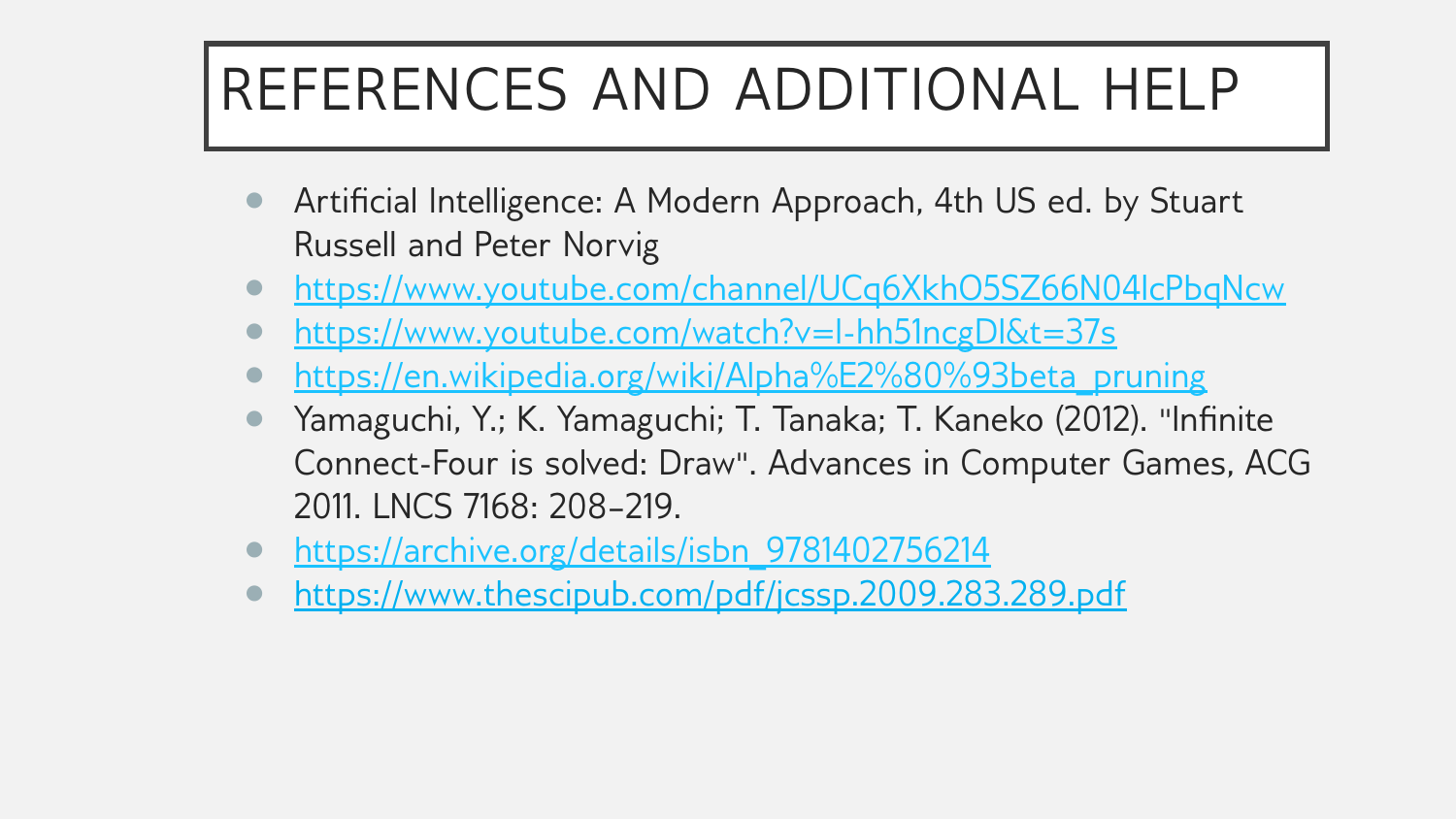

# References and Additional Help
Artificial Intelligence: A Modern Approach, 4th US ed. by Stuart Russell and Peter Norvig
https://www.youtube.com/channel/UCq6XkhO5SZ66N04IcPbqNcw
https://www.youtube.com/watch?v=l-hh51ncgDI&t=37s
https://en.wikipedia.org/wiki/Alpha%E2%80%93beta_pruning
Yamaguchi, Y.; K. Yamaguchi; T. Tanaka; T. Kaneko (2012). "Infinite Connect-Four is solved: Draw". Advances in Computer Games, ACG 2011. LNCS 7168: 208–219.
https://archive.org/details/isbn_9781402756214
https://www.thescipub.com/pdf/jcssp.2009.283.289.pdf